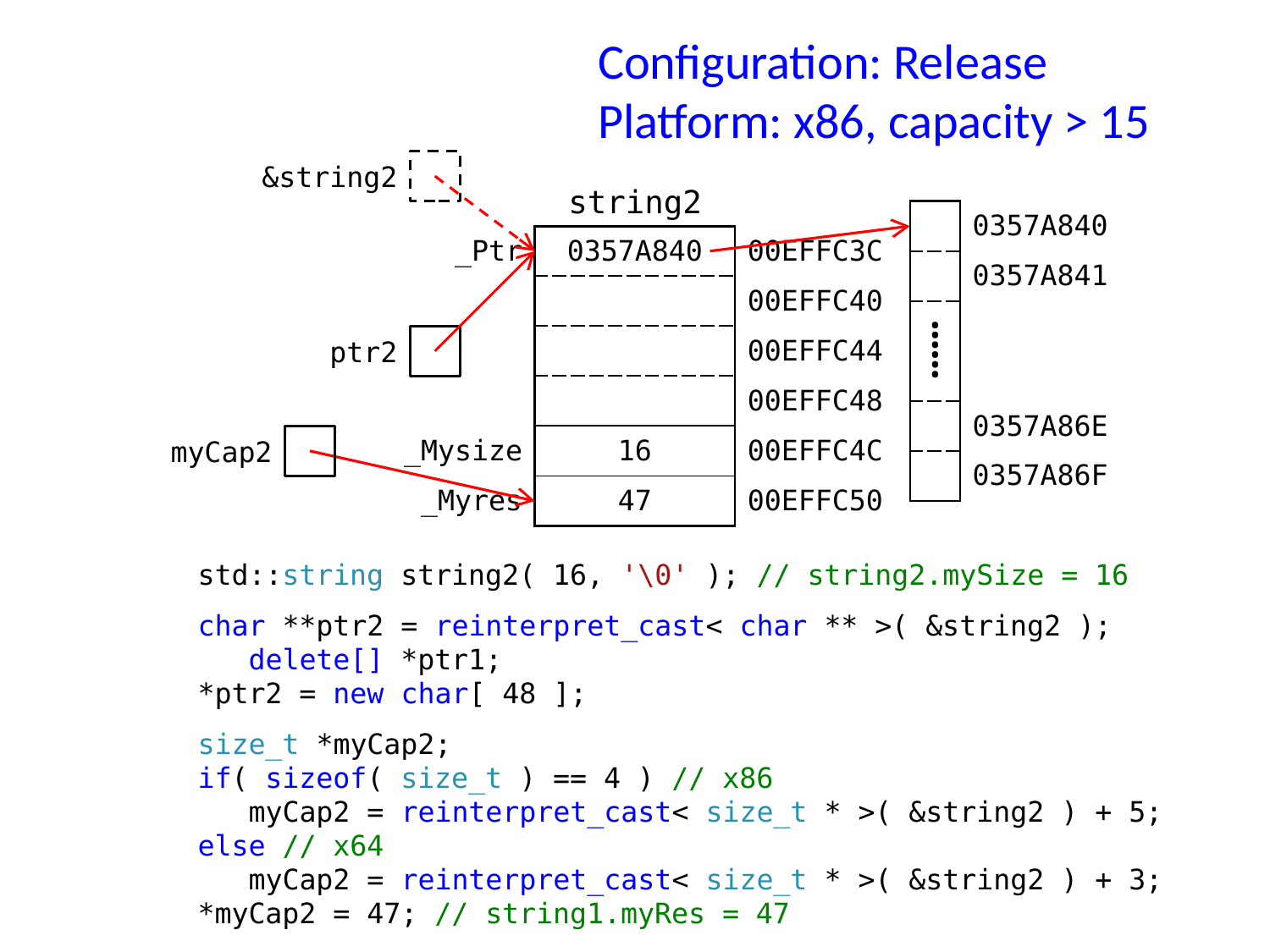

# Configuration: Release Platform: x86, capacity > 15
&string2

string2
|  | 0357A840 |
| --- | --- |
|  | 0357A841 |
| ⸽ |  |
|  |  |
|  | 0357A86E |
|  | 0357A86F |

| \_Ptr | 0357A840 | 00EFFC3C |
| --- | --- | --- |
|  |  | 00EFFC40 |
|  |  | 00EFFC44 |
|  |  | 00EFFC48 |
| \_Mysize | 16 | 00EFFC4C |
| \_Myres | 47 | 00EFFC50 |

ptr2

myCap2

std::string string2( 16, '\0' ); // string2.mySize = 16

char **ptr2 = reinterpret_cast< char ** >( &string2 );
   delete[] *ptr1;
*ptr2 = new char[ 48 ];

size_t *myCap2;
if( sizeof( size_t ) == 4 ) // x86
   myCap2 = reinterpret_cast< size_t * >( &string2 ) + 5;
else // x64
   myCap2 = reinterpret_cast< size_t * >( &string2 ) + 3;
*myCap2 = 47; // string1.myRes = 47